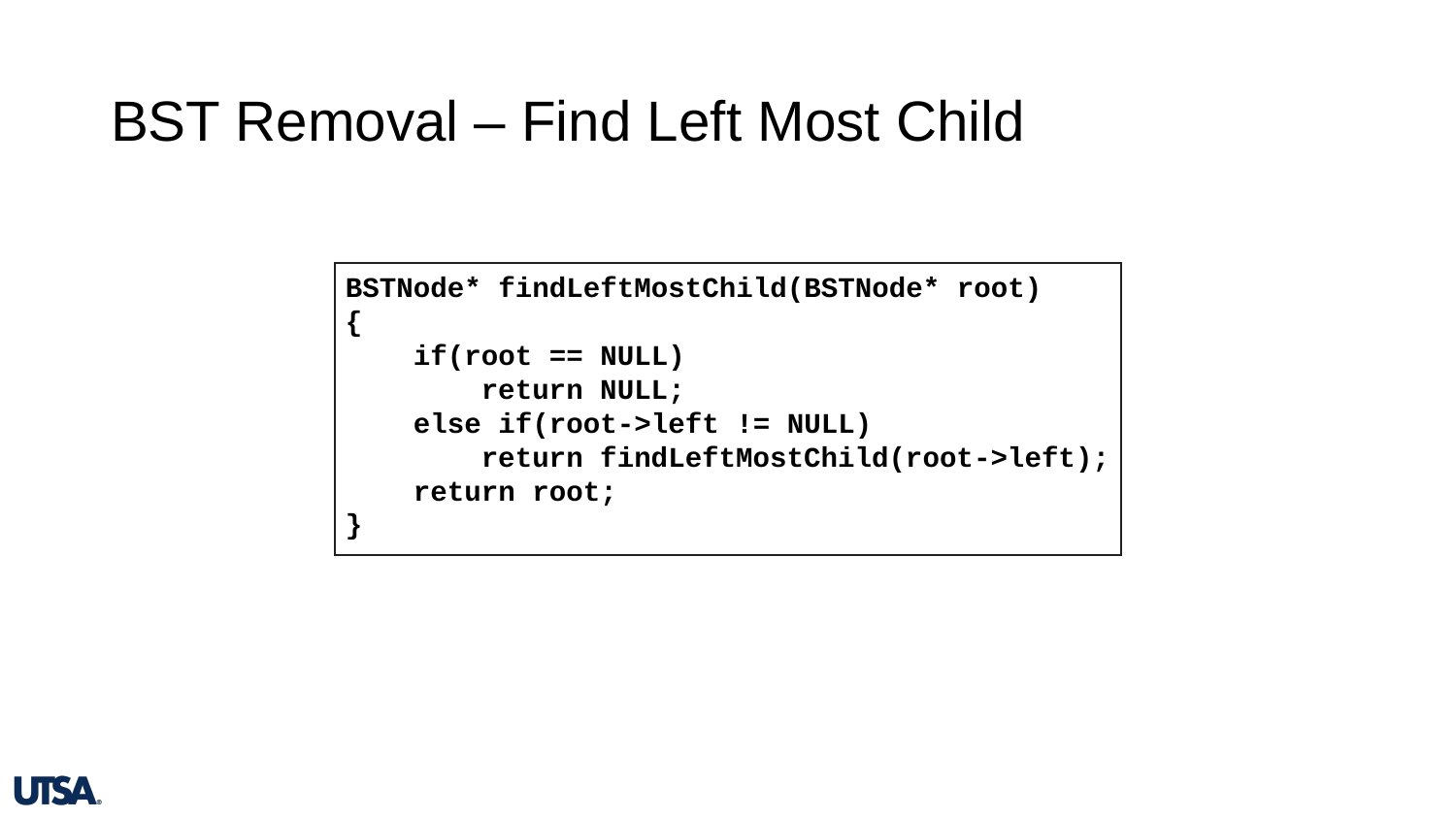

# BST Removal – Find Left Most Child
BSTNode* findLeftMostChild(BSTNode* root)
{
    if(root == NULL)
        return NULL;
    else if(root->left != NULL)
        return findLeftMostChild(root->left);
    return root;
}